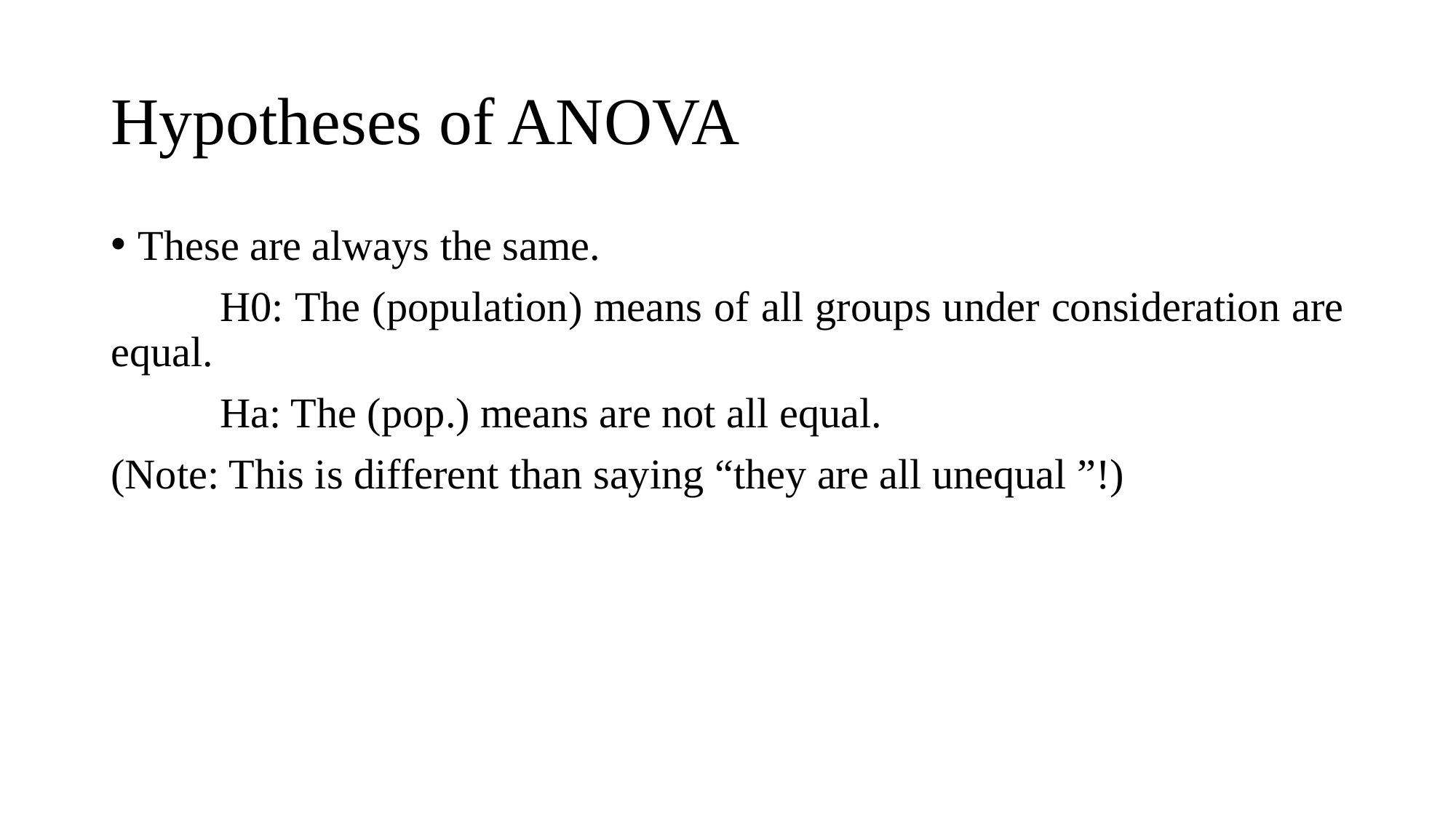

# Hypotheses of ANOVA
These are always the same.
	H0: The (population) means of all groups under consideration are equal.
	Ha: The (pop.) means are not all equal.
(Note: This is different than saying “they are all unequal ”!)